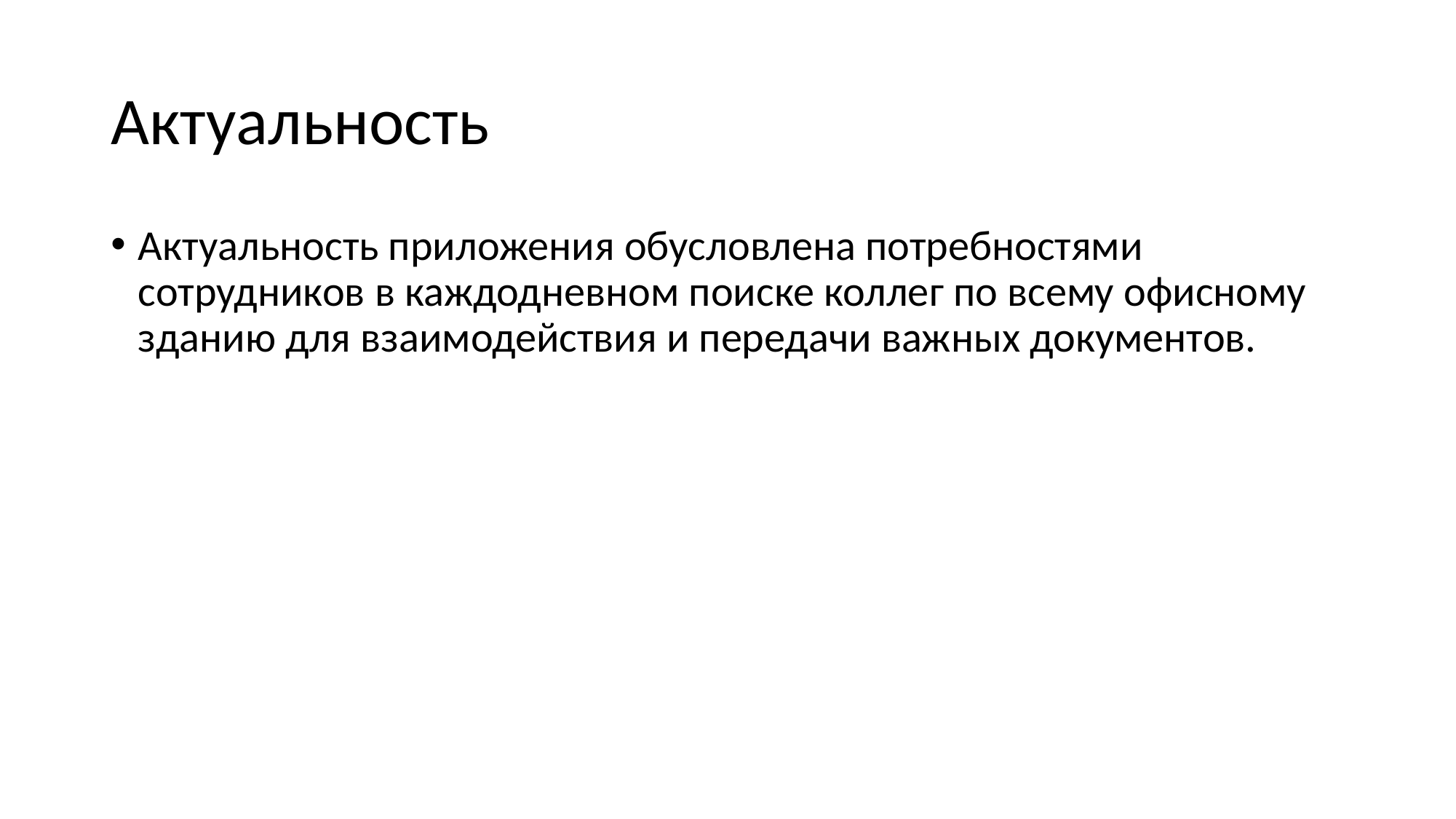

# Актуальность
Актуальность приложения обусловлена потребностями сотрудников в каждодневном поиске коллег по всему офисному зданию для взаимодействия и передачи важных документов.